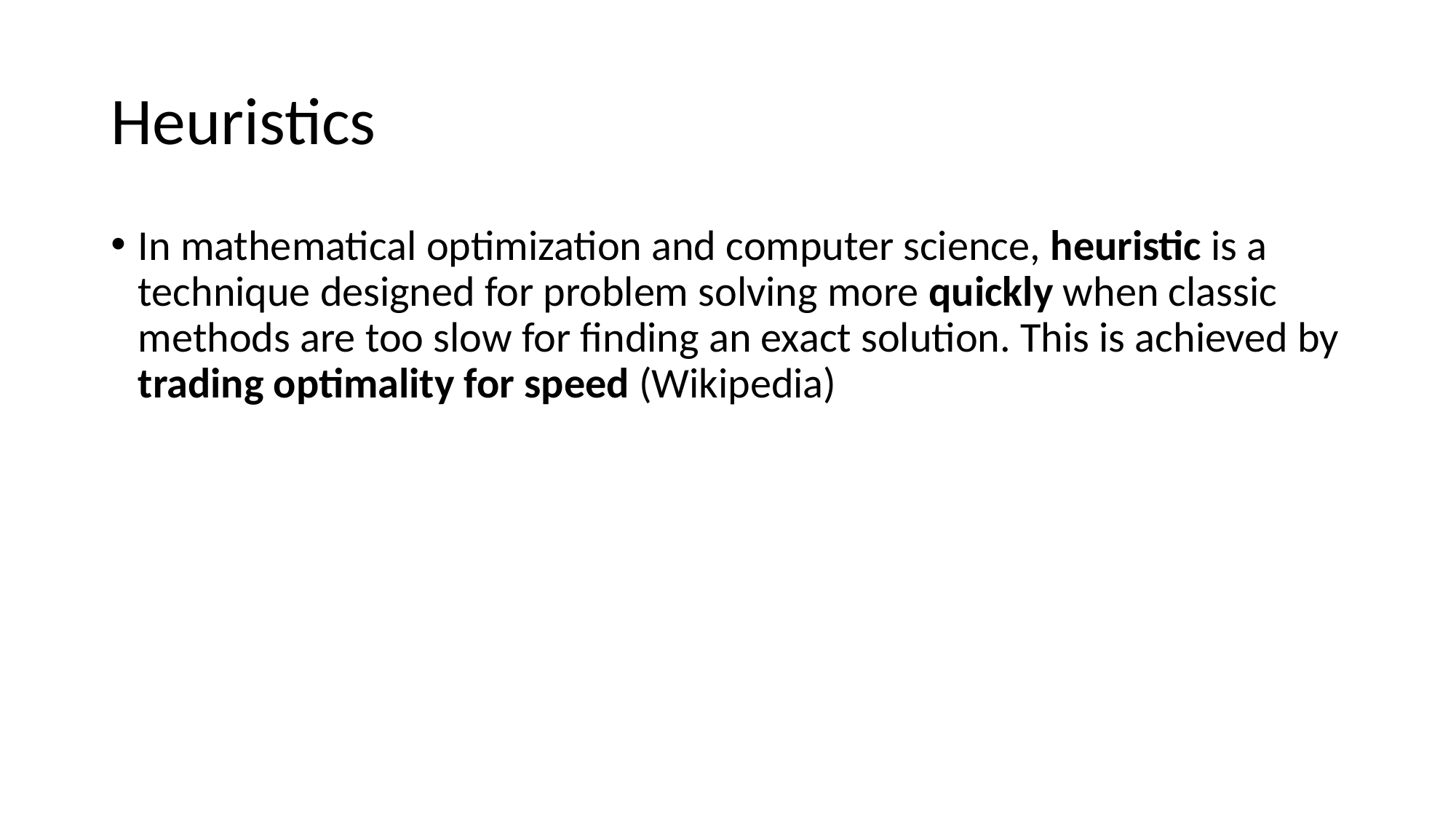

# Heuristics
In mathematical optimization and computer science, heuristic is a technique designed for problem solving more quickly when classic methods are too slow for finding an exact solution. This is achieved by trading optimality for speed (Wikipedia)